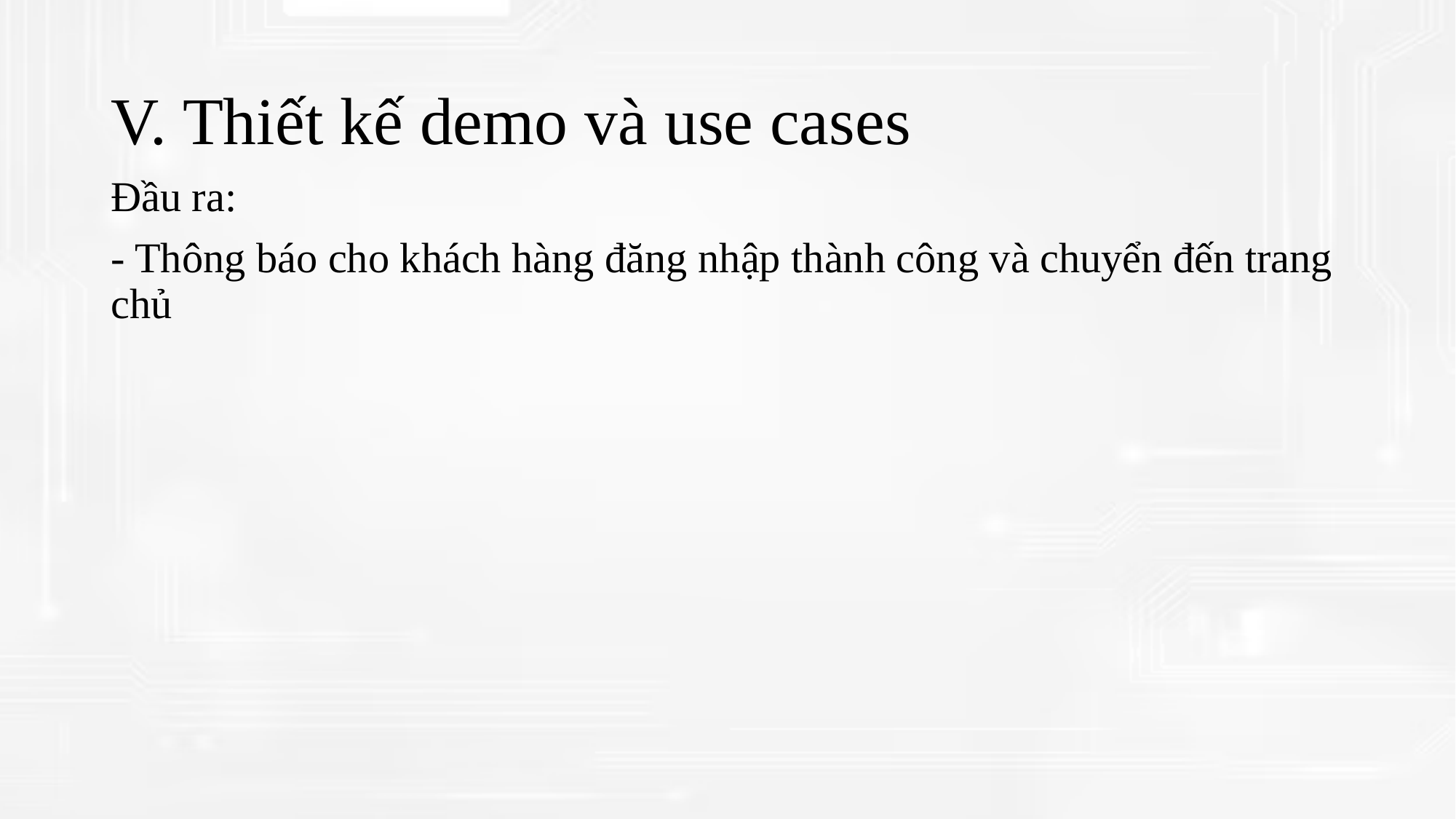

# V. Thiết kế demo và use cases
Đầu ra:
- Thông báo cho khách hàng đăng nhập thành công và chuyển đến trang chủ